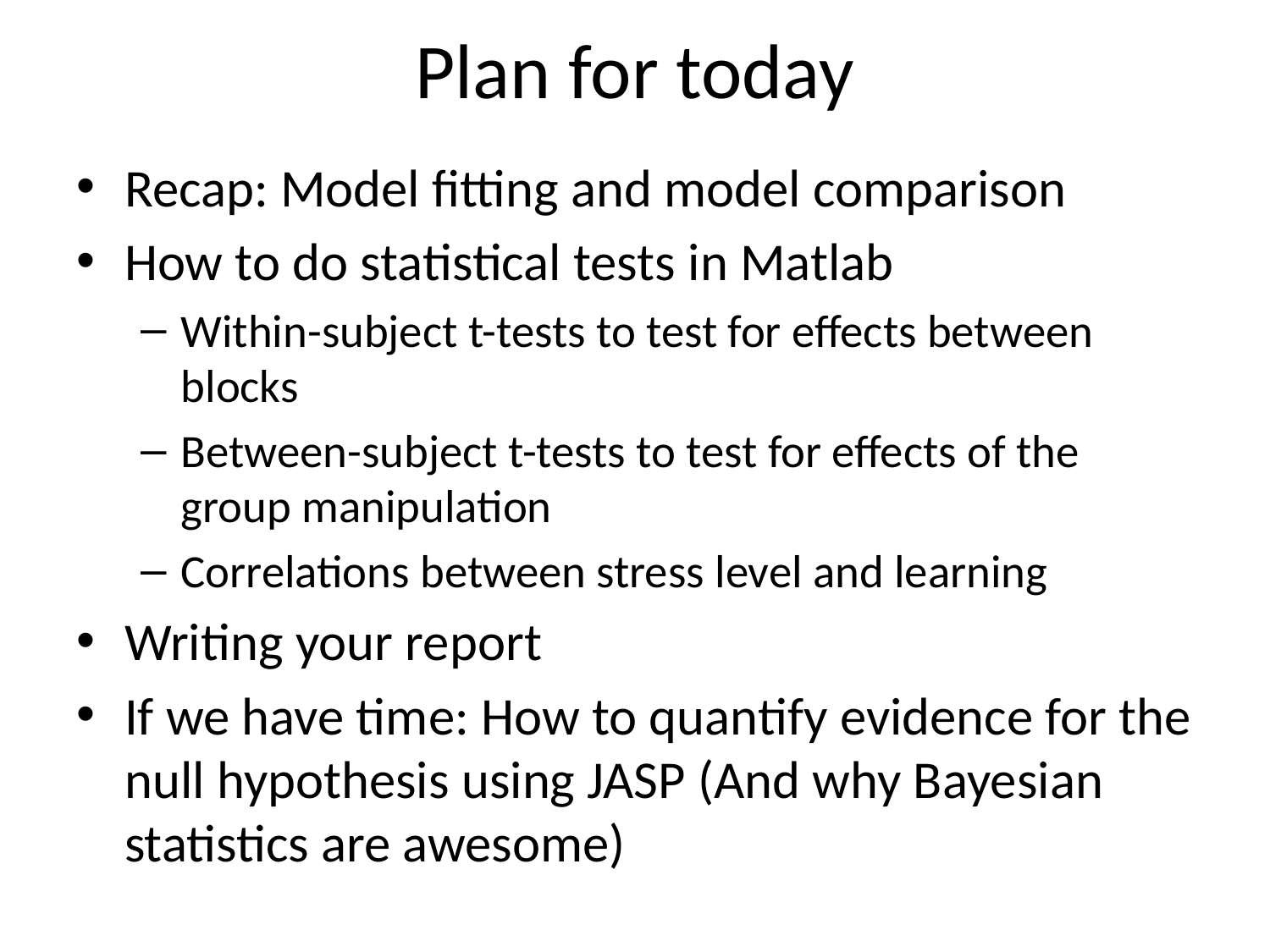

# Plan for today
Recap: Model fitting and model comparison
How to do statistical tests in Matlab
Within-subject t-tests to test for effects between blocks
Between-subject t-tests to test for effects of the group manipulation
Correlations between stress level and learning
Writing your report
If we have time: How to quantify evidence for the null hypothesis using JASP (And why Bayesian statistics are awesome)